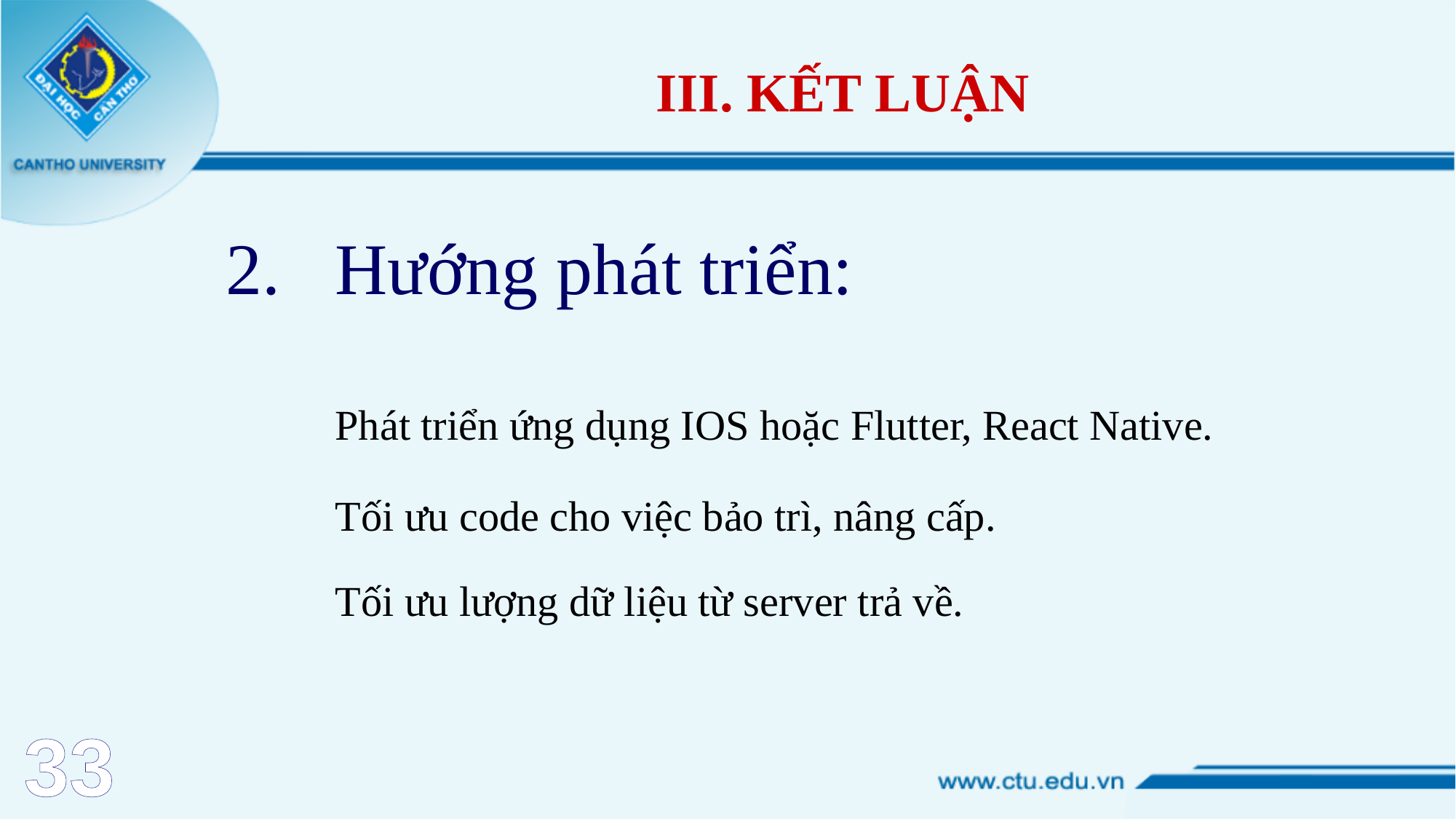

# III. KẾT LUẬN
Hướng phát triển:
	Phát triển ứng dụng IOS hoặc Flutter, React Native.
	Tối ưu code cho việc bảo trì, nâng cấp.
	Tối ưu lượng dữ liệu từ server trả về.

33